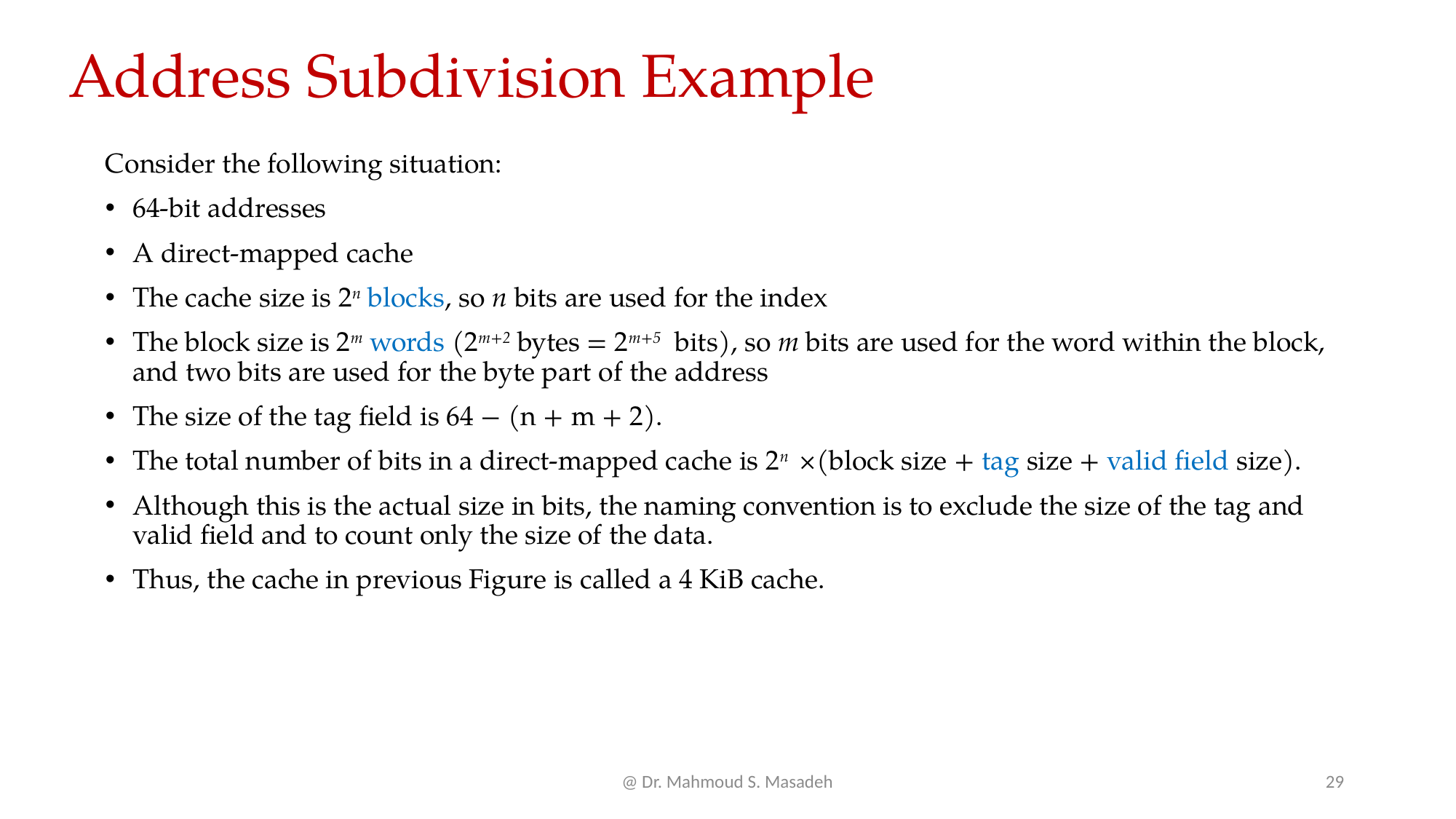

# Address Subdivision Example
Consider the following situation:
64-bit addresses
A direct-mapped cache
The cache size is 2n blocks, so n bits are used for the index
The block size is 2m words (2m+2 bytes = 2m+5  bits), so m bits are used for the word within the block, and two bits are used for the byte part of the address
The size of the tag field is 64 − (n + m + 2).
The total number of bits in a direct-mapped cache is 2n  ×(block size + tag size + valid field size).
Although this is the actual size in bits, the naming convention is to exclude the size of the tag and valid field and to count only the size of the data.
Thus, the cache in previous Figure is called a 4 KiB cache.
@ Dr. Mahmoud S. Masadeh
29